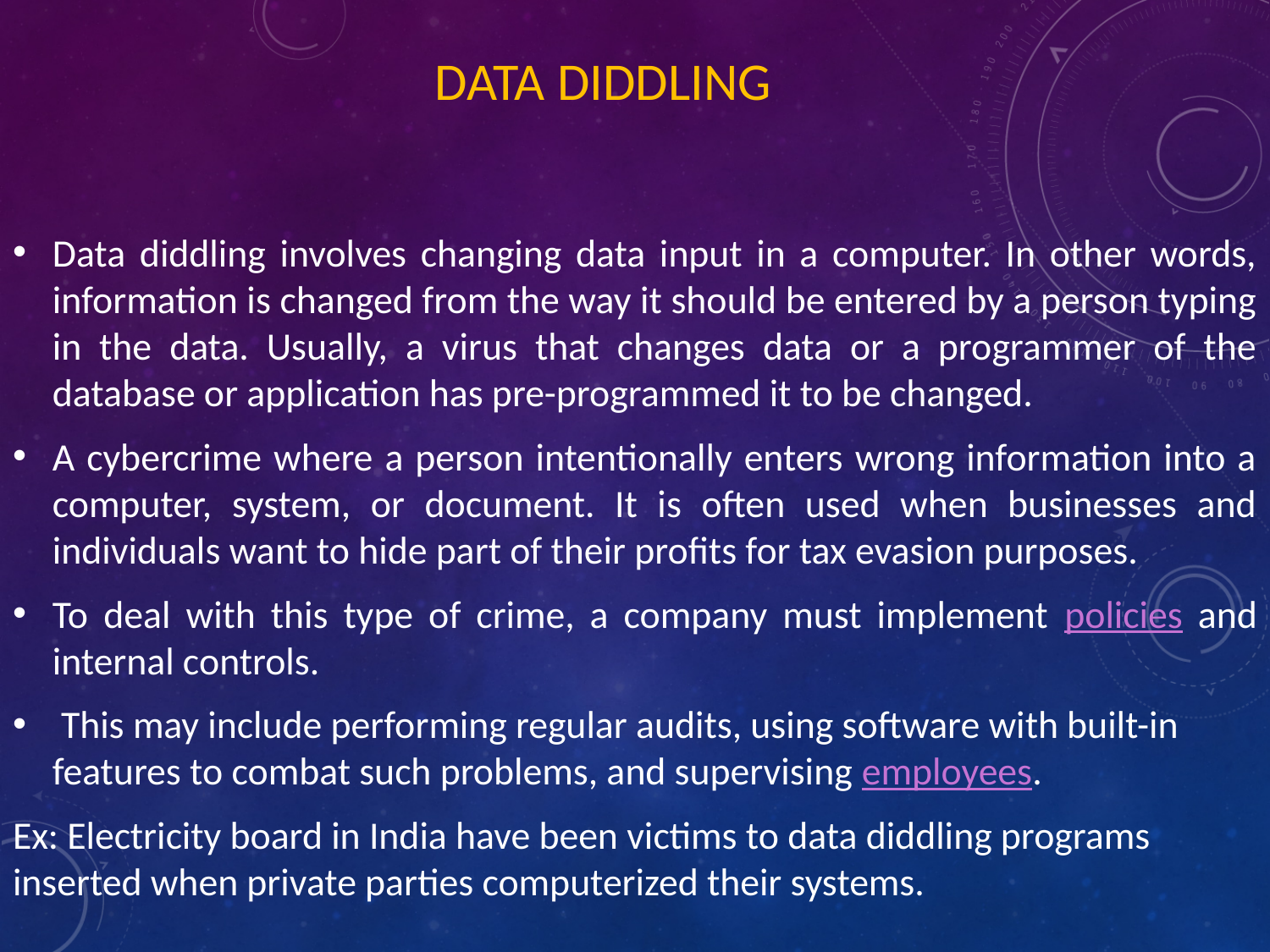

# Data diddling
Data diddling involves changing data input in a computer. In other words, information is changed from the way it should be entered by a person typing in the data. Usually, a virus that changes data or a programmer of the database or application has pre-programmed it to be changed.
A cybercrime where a person intentionally enters wrong information into a computer, system, or document. It is often used when businesses and individuals want to hide part of their profits for tax evasion purposes.
To deal with this type of crime, a company must implement policies and internal controls.
 This may include performing regular audits, using software with built-in features to combat such problems, and supervising employees.
Ex: Electricity board in India have been victims to data diddling programs inserted when private parties computerized their systems.